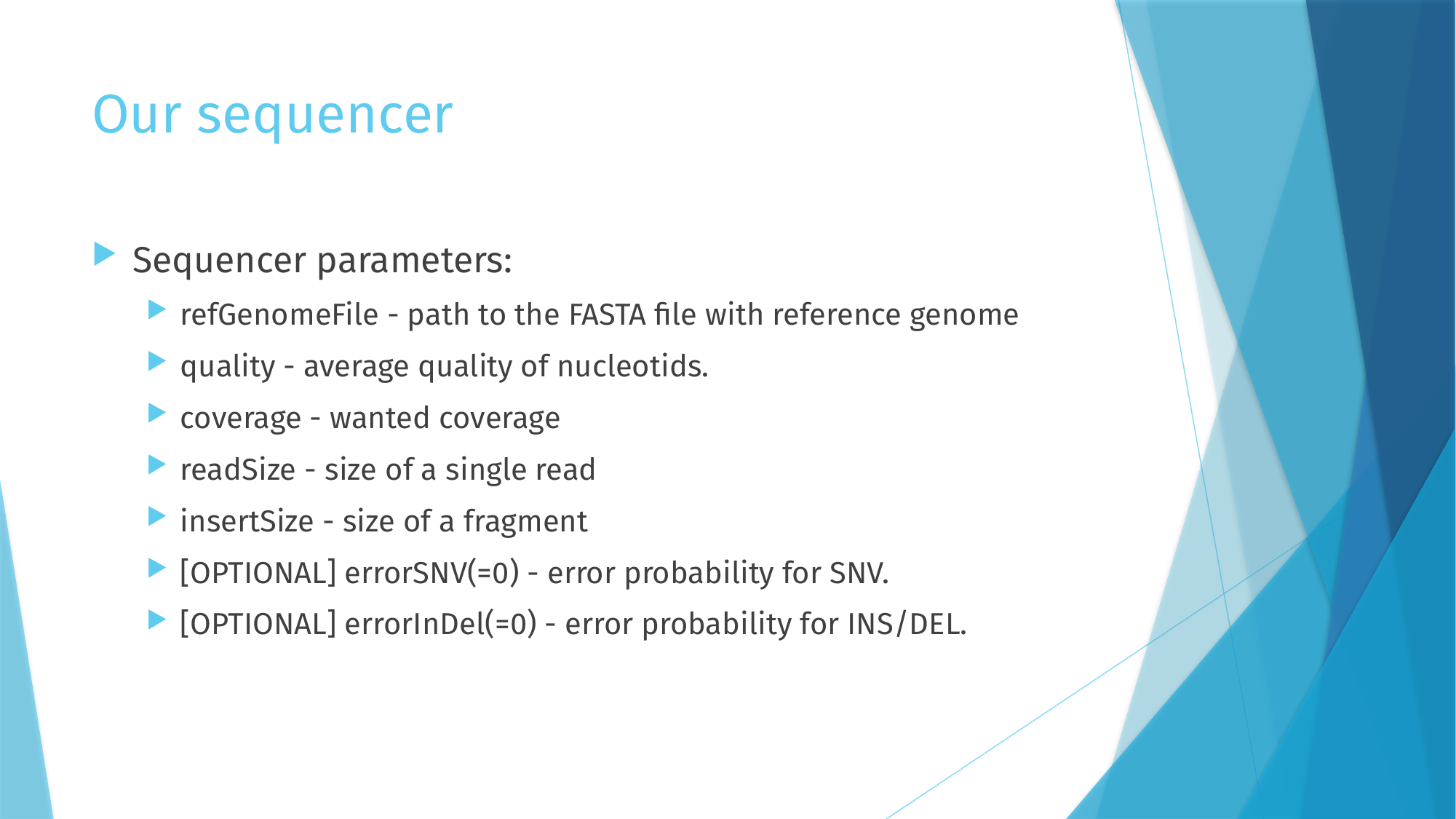

# Our sequencer
Sequencer parameters:
refGenomeFile - path to the FASTA file with reference genome
quality - average quality of nucleotids.
coverage - wanted coverage
readSize - size of a single read
insertSize - size of a fragment
[OPTIONAL] errorSNV(=0) - error probability for SNV.
[OPTIONAL] errorInDel(=0) - error probability for INS/DEL.